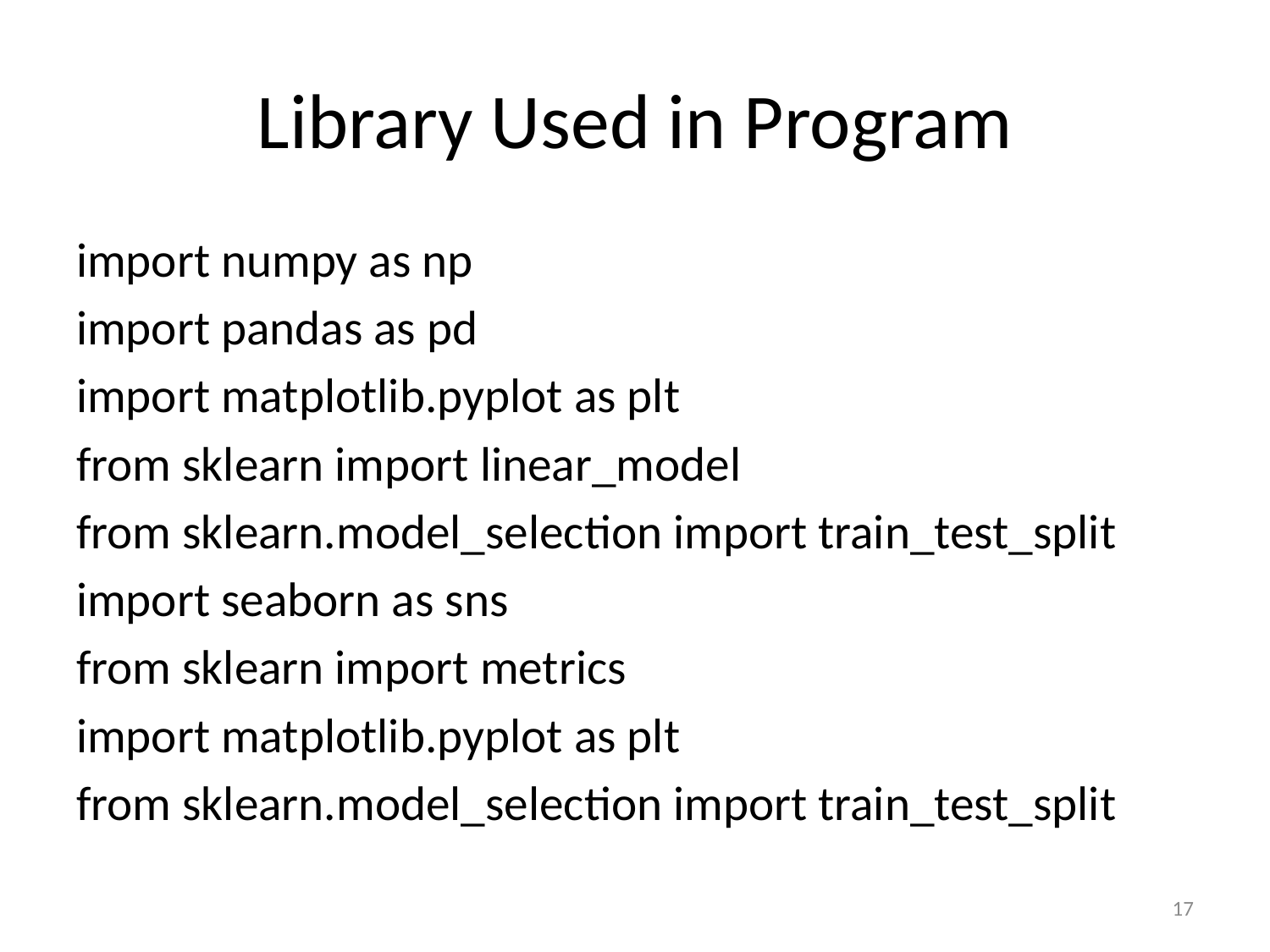

# Library Used in Program
import numpy as np
import pandas as pd
import matplotlib.pyplot as plt
from sklearn import linear_model
from sklearn.model_selection import train_test_split
import seaborn as sns
from sklearn import metrics
import matplotlib.pyplot as plt
from sklearn.model_selection import train_test_split
17